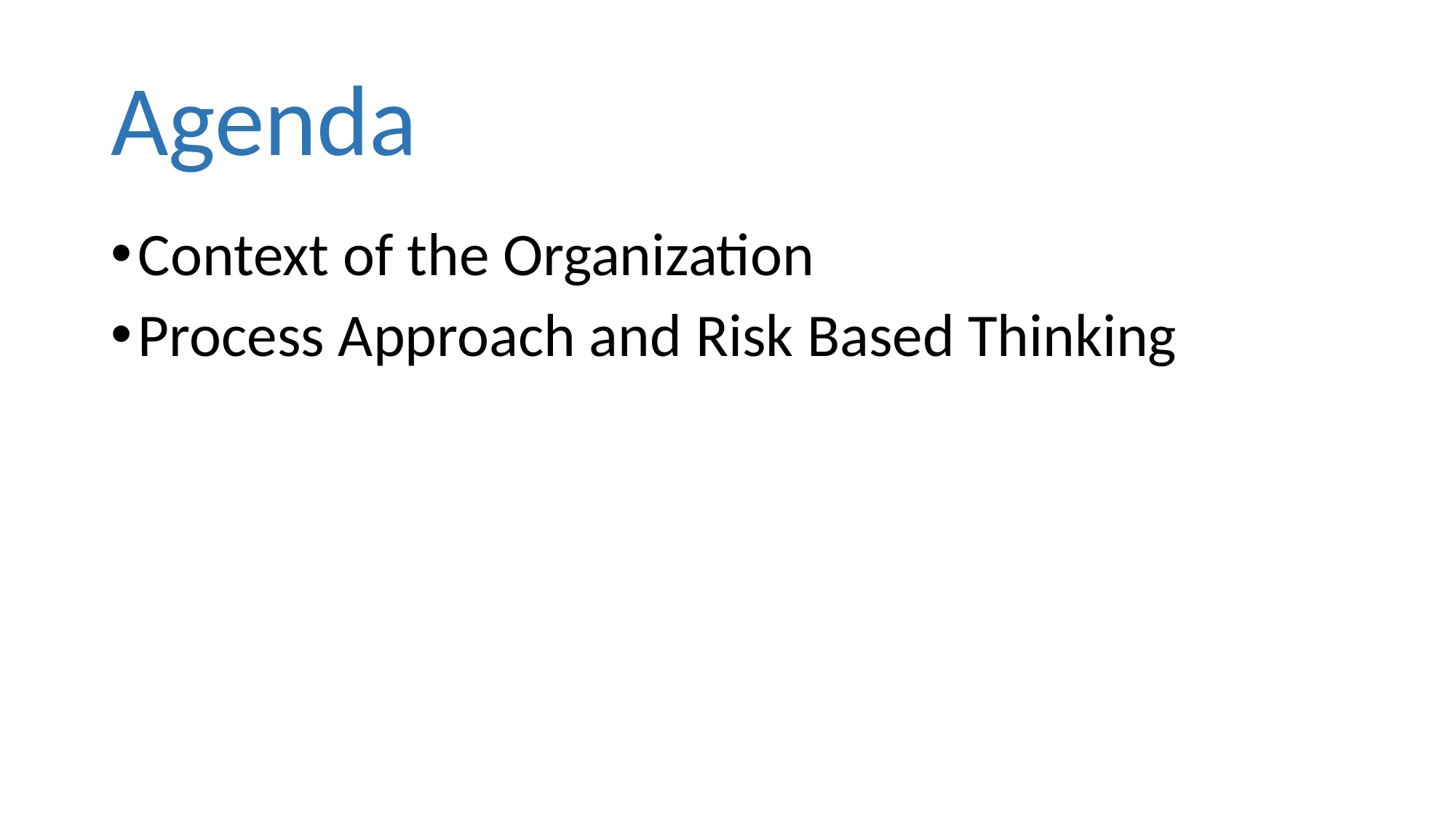

# Agenda
Context of the Organization
Process Approach and Risk Based Thinking